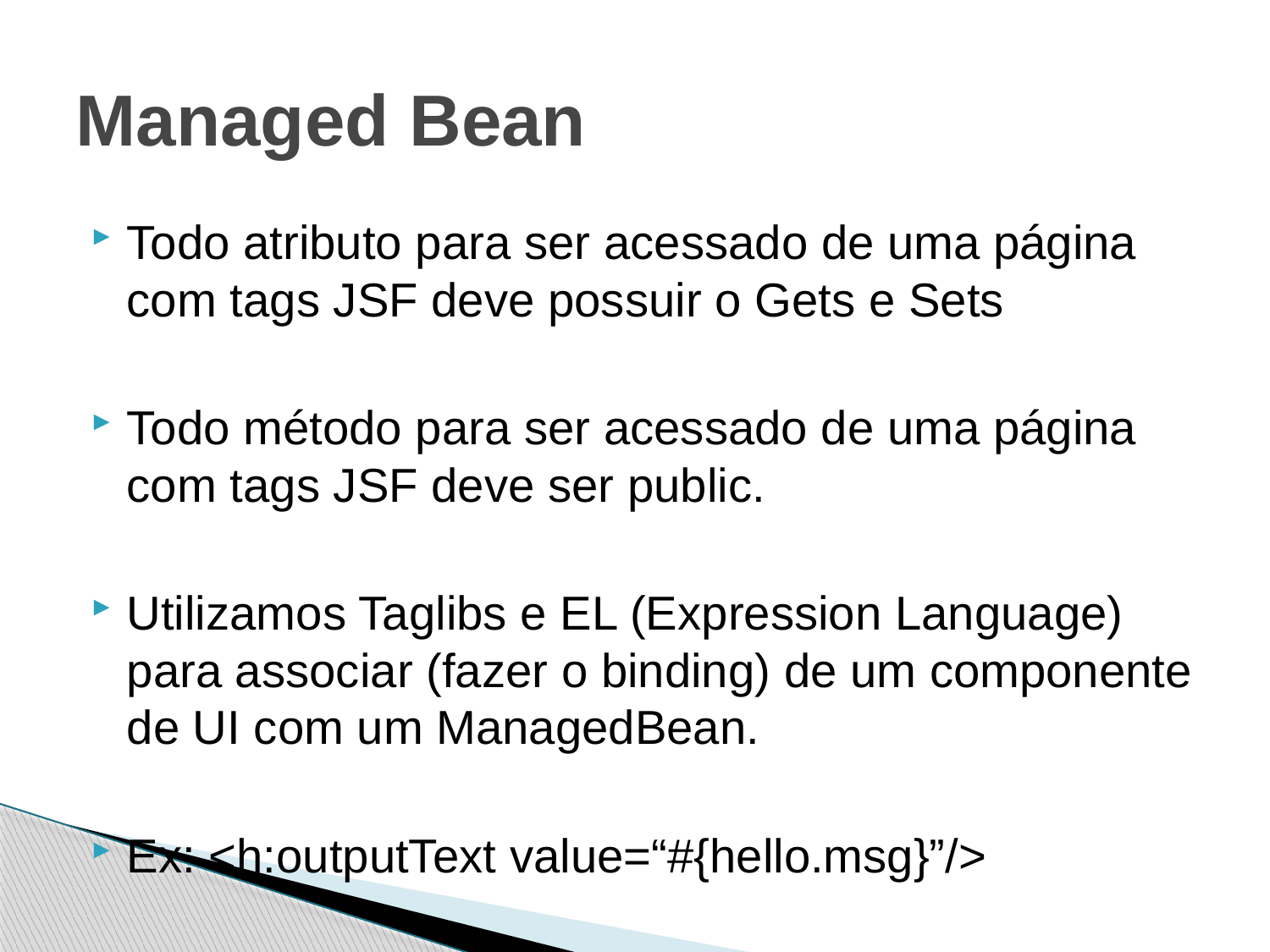

# Managed Bean
Todo atributo para ser acessado de uma página com tags JSF deve possuir o Gets e Sets

Todo método para ser acessado de uma página com tags JSF deve ser public.

Utilizamos Taglibs e EL (Expression Language) para associar (fazer o binding) de um componente de UI com um ManagedBean.

Ex: <h:outputText value=“#{hello.msg}”/>